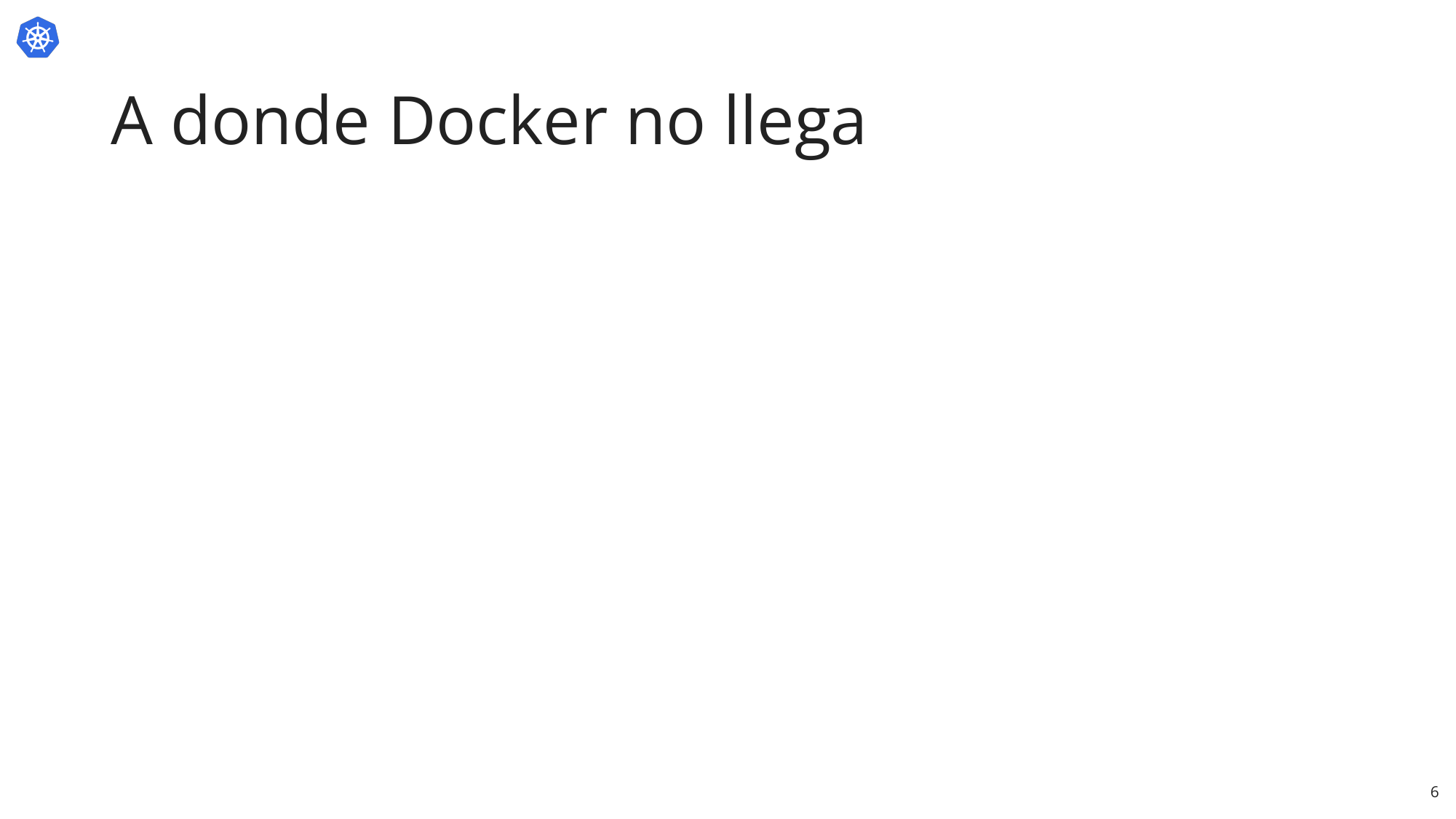

# A donde Docker no llega

6